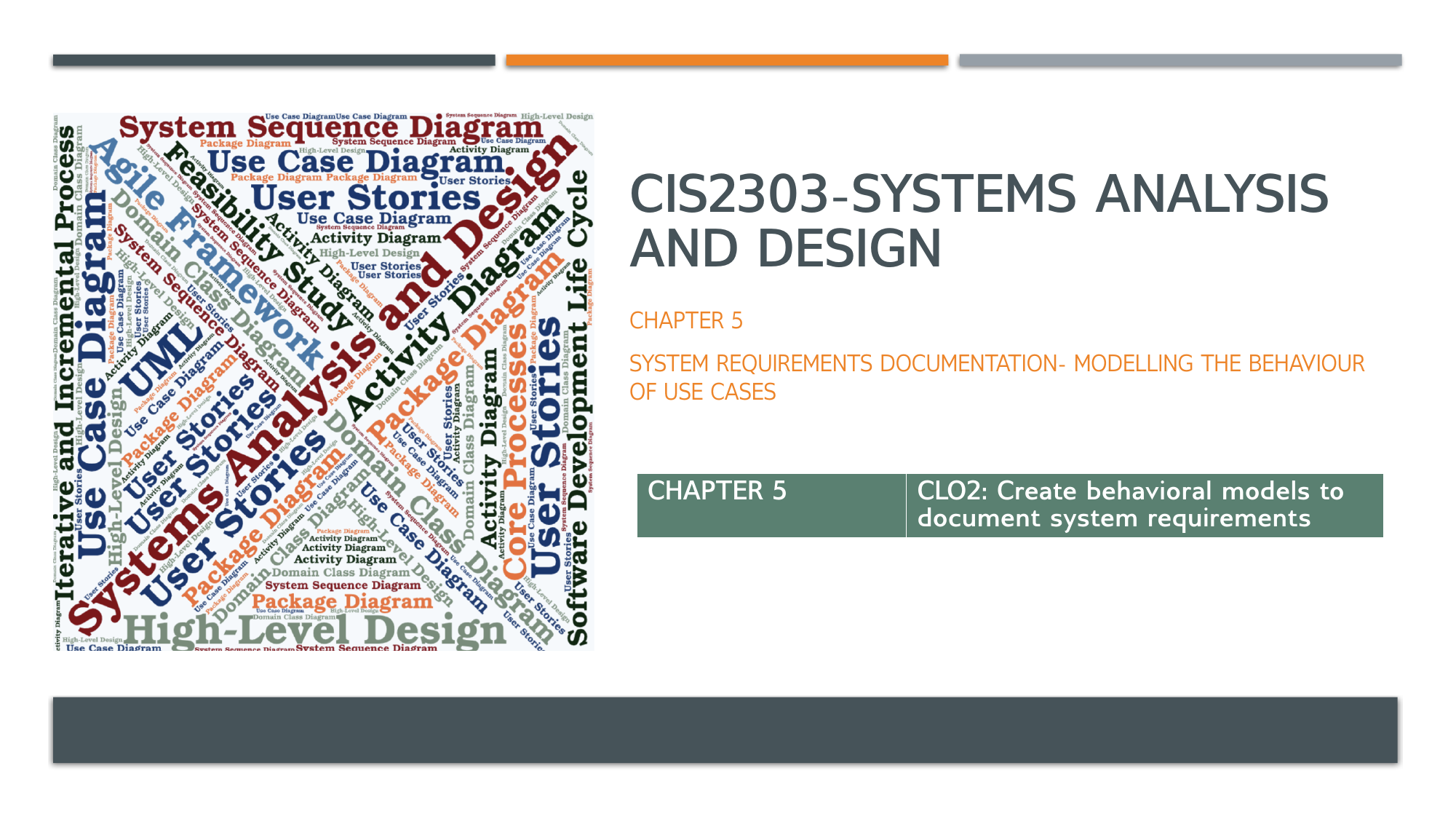

#
CIS2303-SysTEMS ANALYSIS and DESIGN
Chapter 5
SYSTEM REQUIREMENTS Documentation- Modelling the behaviour of USE CASEs
| CHAPTER 5 | CLO2: Create behavioral models to document system requirements |
| --- | --- |